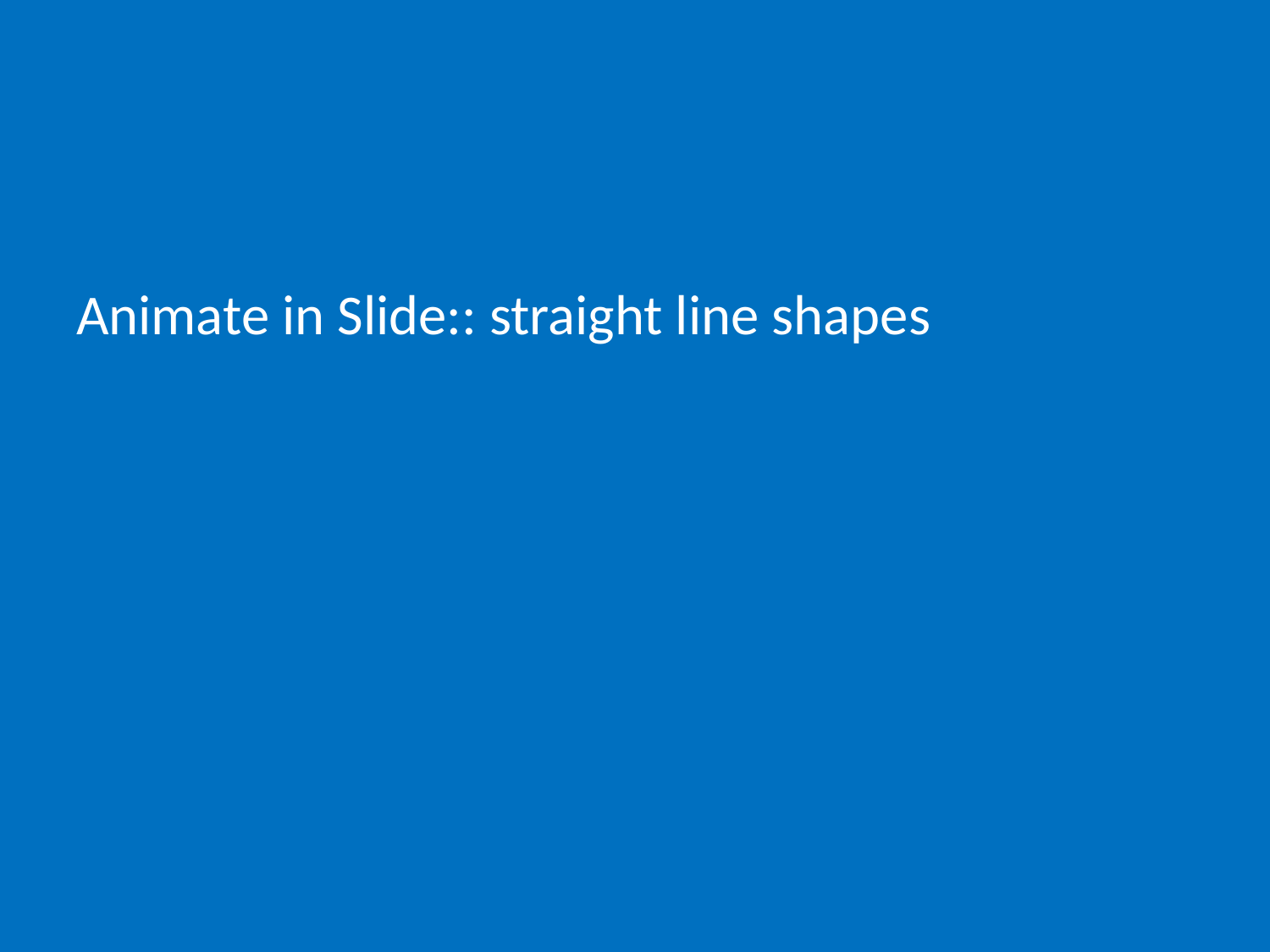

# Animate in Slide:: straight line shapes